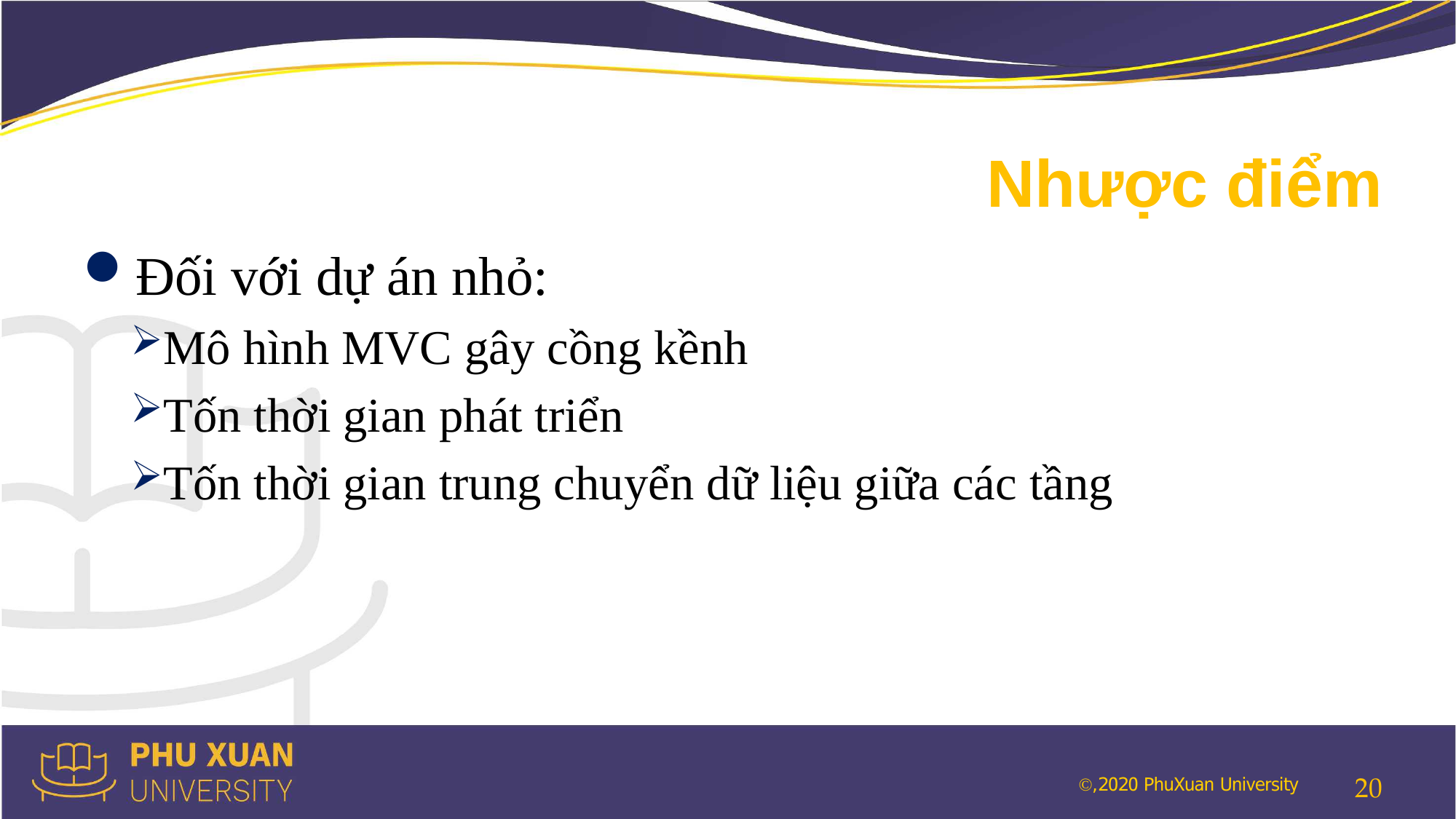

# Nhược điểm
Đối với dự án nhỏ:
Mô hình MVC gây cồng kềnh
Tốn thời gian phát triển
Tốn thời gian trung chuyển dữ liệu giữa các tầng
20